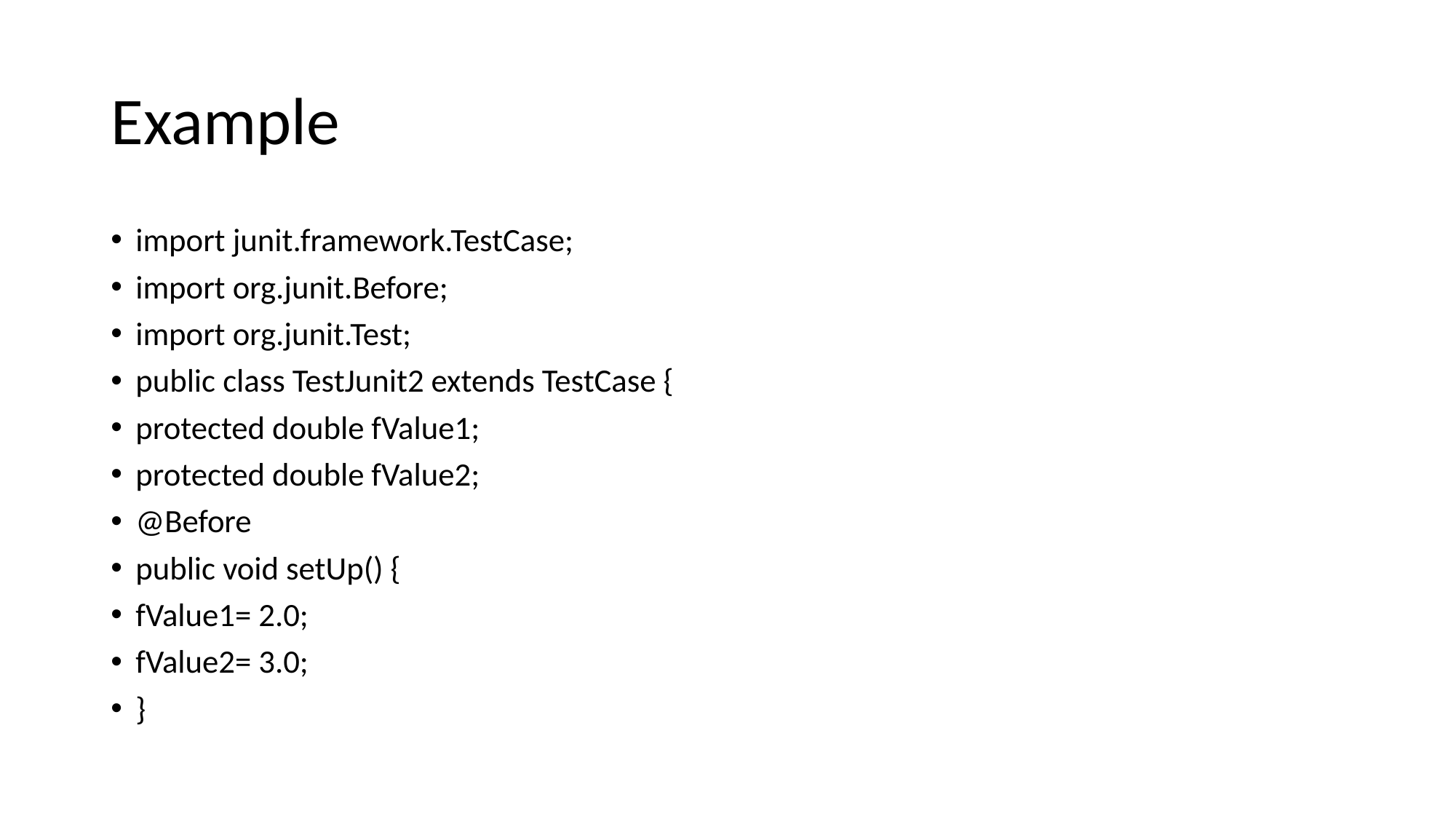

# Example
import junit.framework.TestCase;
import org.junit.Before;
import org.junit.Test;
public class TestJunit2 extends TestCase {
protected double fValue1;
protected double fValue2;
@Before
public void setUp() {
fValue1= 2.0;
fValue2= 3.0;
}